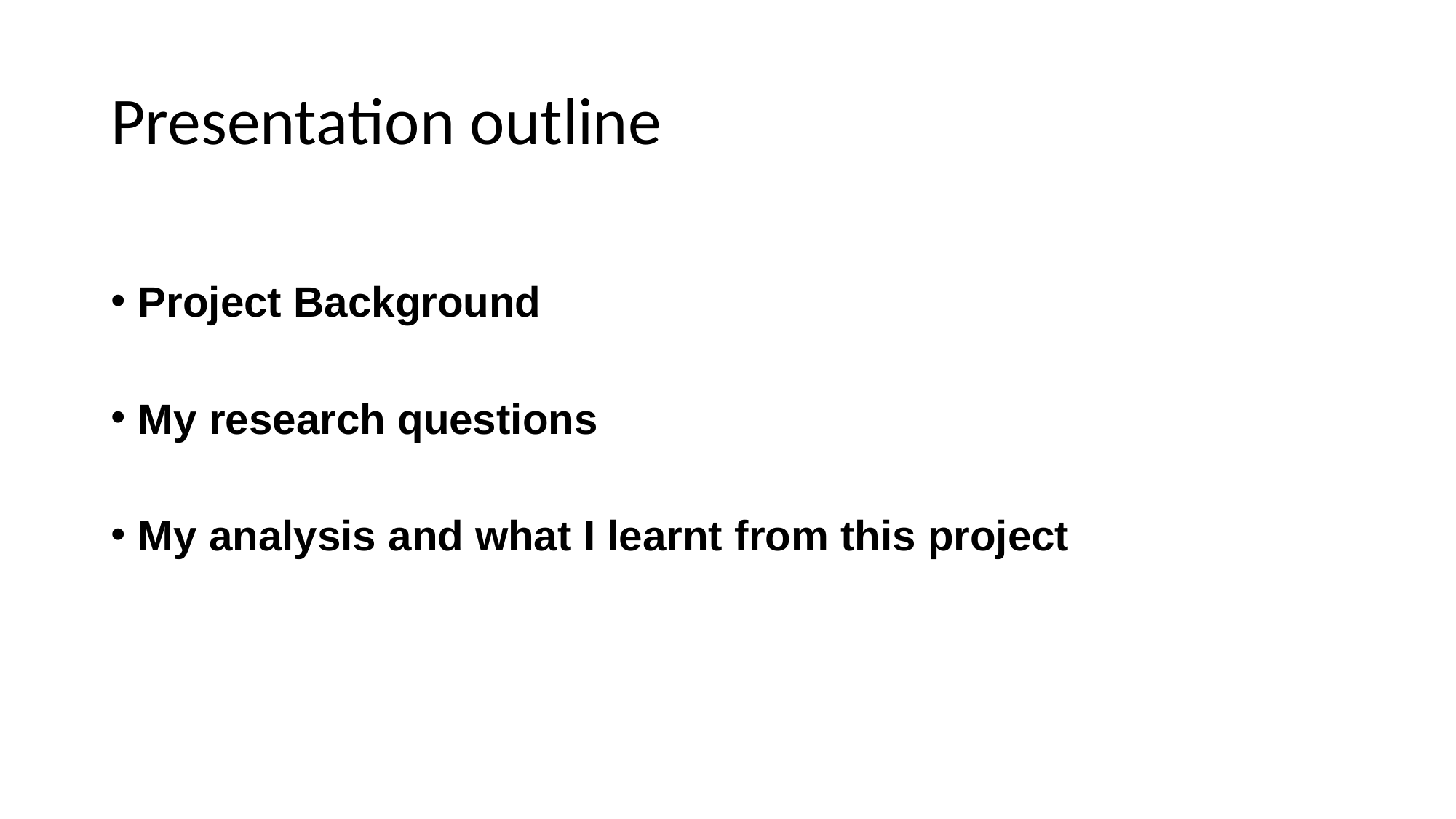

# Presentation outline
Project Background
My research questions
My analysis and what I learnt from this project